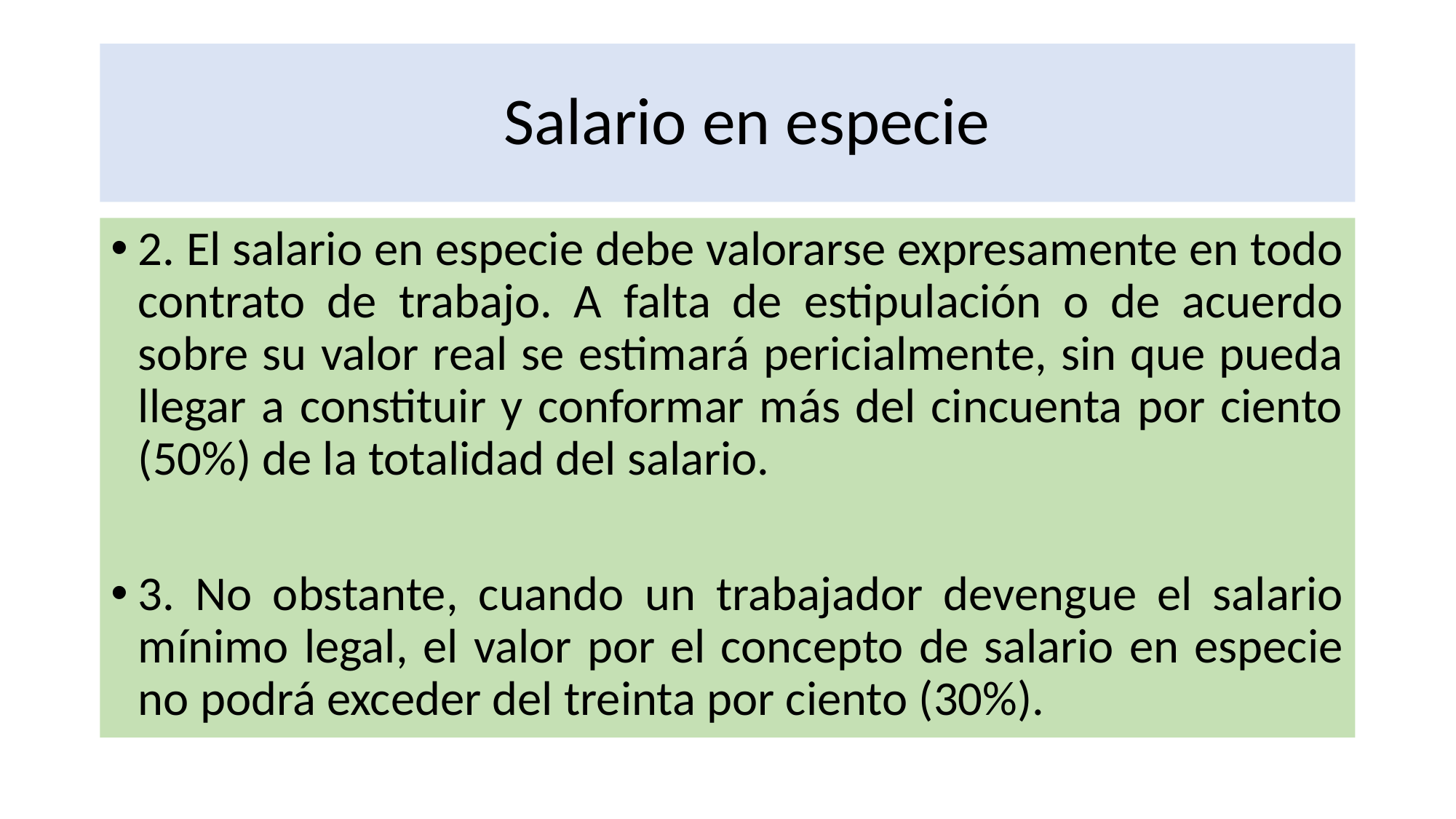

# Salario en especie
2. El salario en especie debe valorarse expresamente en todo contrato de trabajo. A falta de estipulación o de acuerdo sobre su valor real se estimará pericialmente, sin que pueda llegar a constituir y conformar más del cincuenta por ciento (50%) de la totalidad del salario.

3. No obstante, cuando un trabajador devengue el salario mínimo legal, el valor por el concepto de salario en especie no podrá exceder del treinta por ciento (30%).